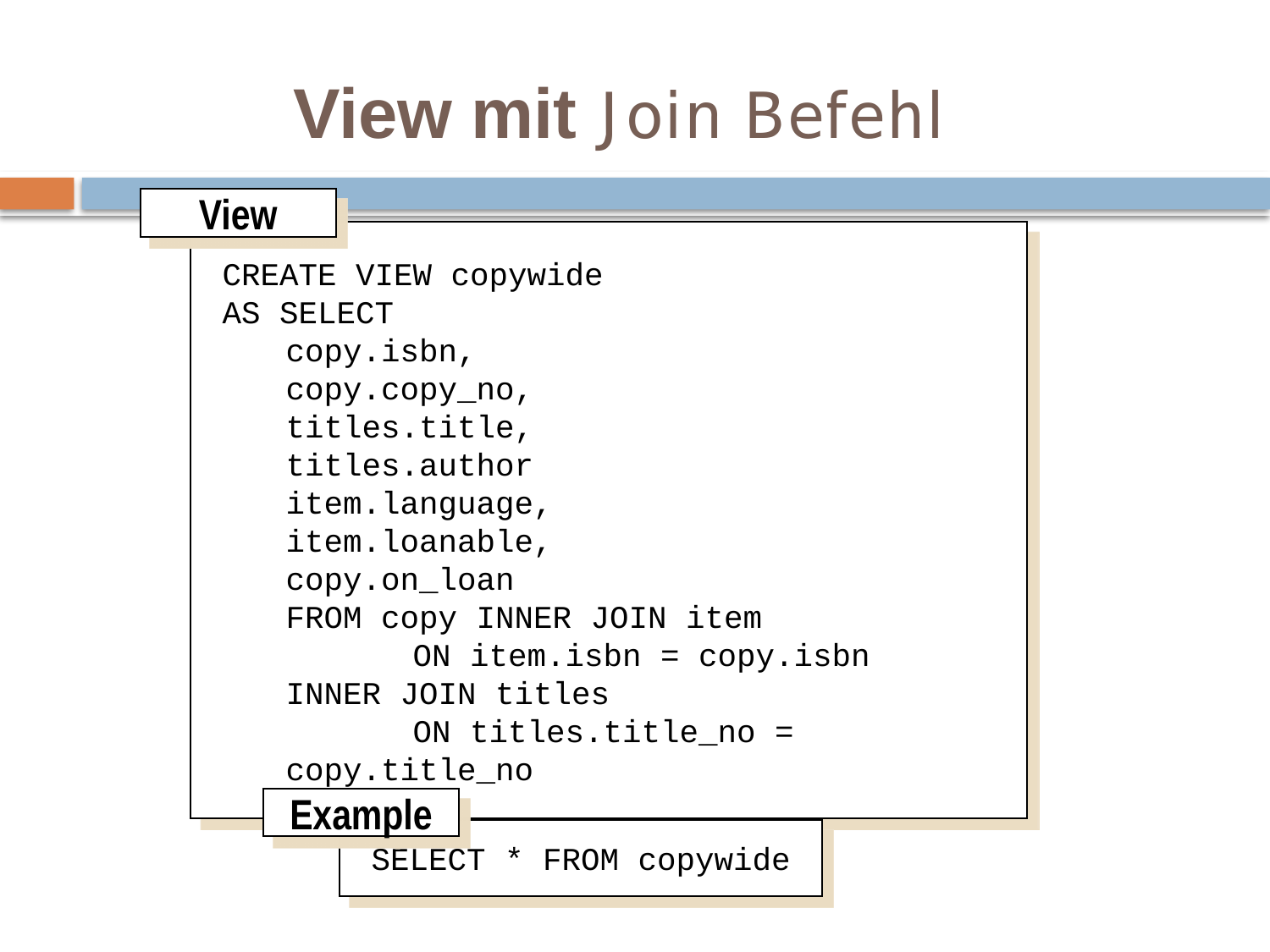

View mit Join Befehl
View
CREATE VIEW copywide
AS SELECT
copy.isbn,
copy.copy_no,
titles.title,
titles.author
item.language,
item.loanable,
copy.on_loan
FROM copy INNER JOIN item
	ON item.isbn = copy.isbn
INNER JOIN titles
	ON titles.title_no = copy.title_no
Example
SELECT * FROM copywide